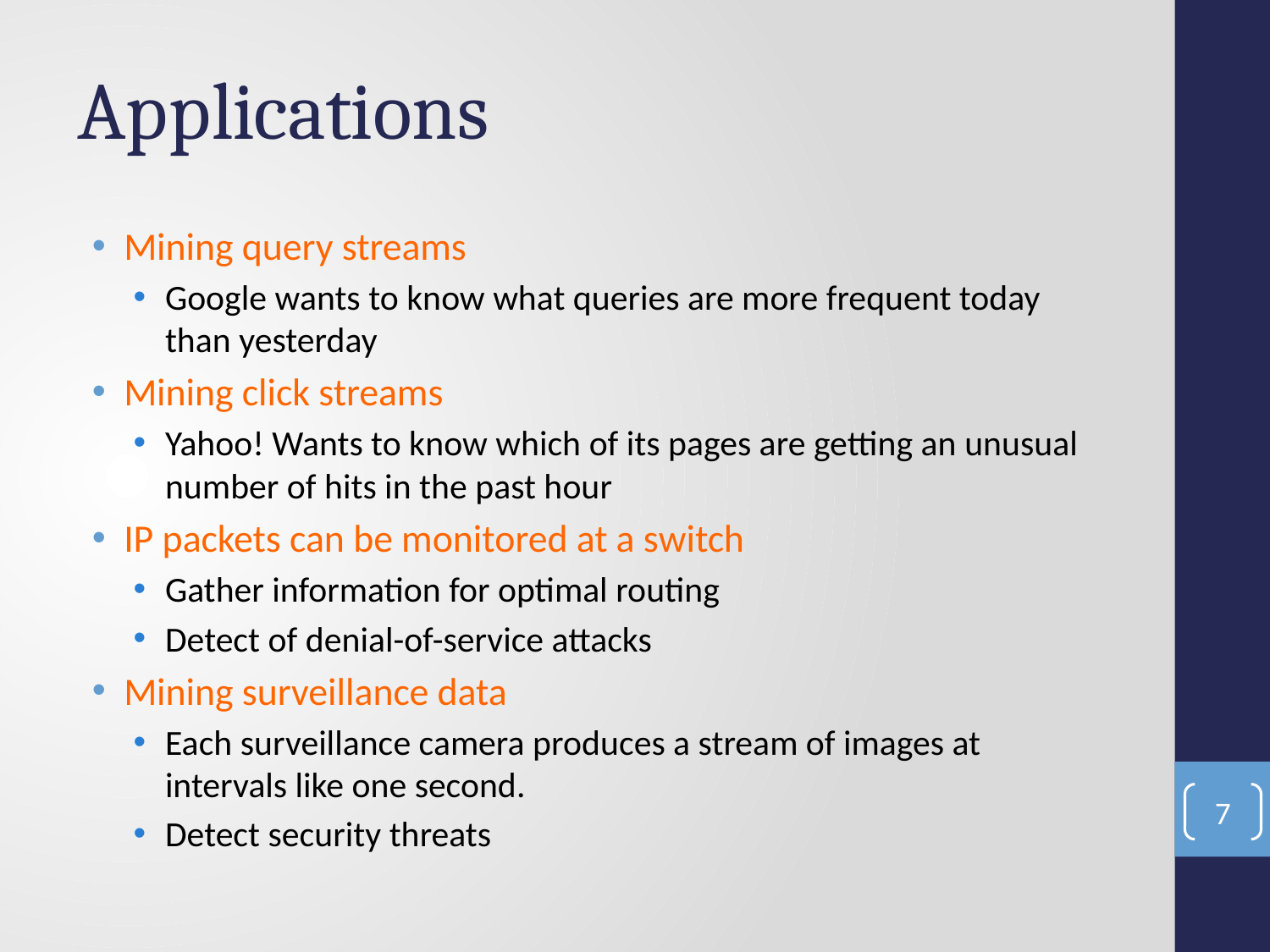

# Applications
Mining query streams
Google wants to know what queries are more frequent today than yesterday
Mining click streams
Yahoo! Wants to know which of its pages are getting an unusual number of hits in the past hour
IP packets can be monitored at a switch
Gather information for optimal routing
Detect of denial-of-service attacks
Mining surveillance data
Each surveillance camera produces a stream of images at intervals like one second.
Detect security threats
7